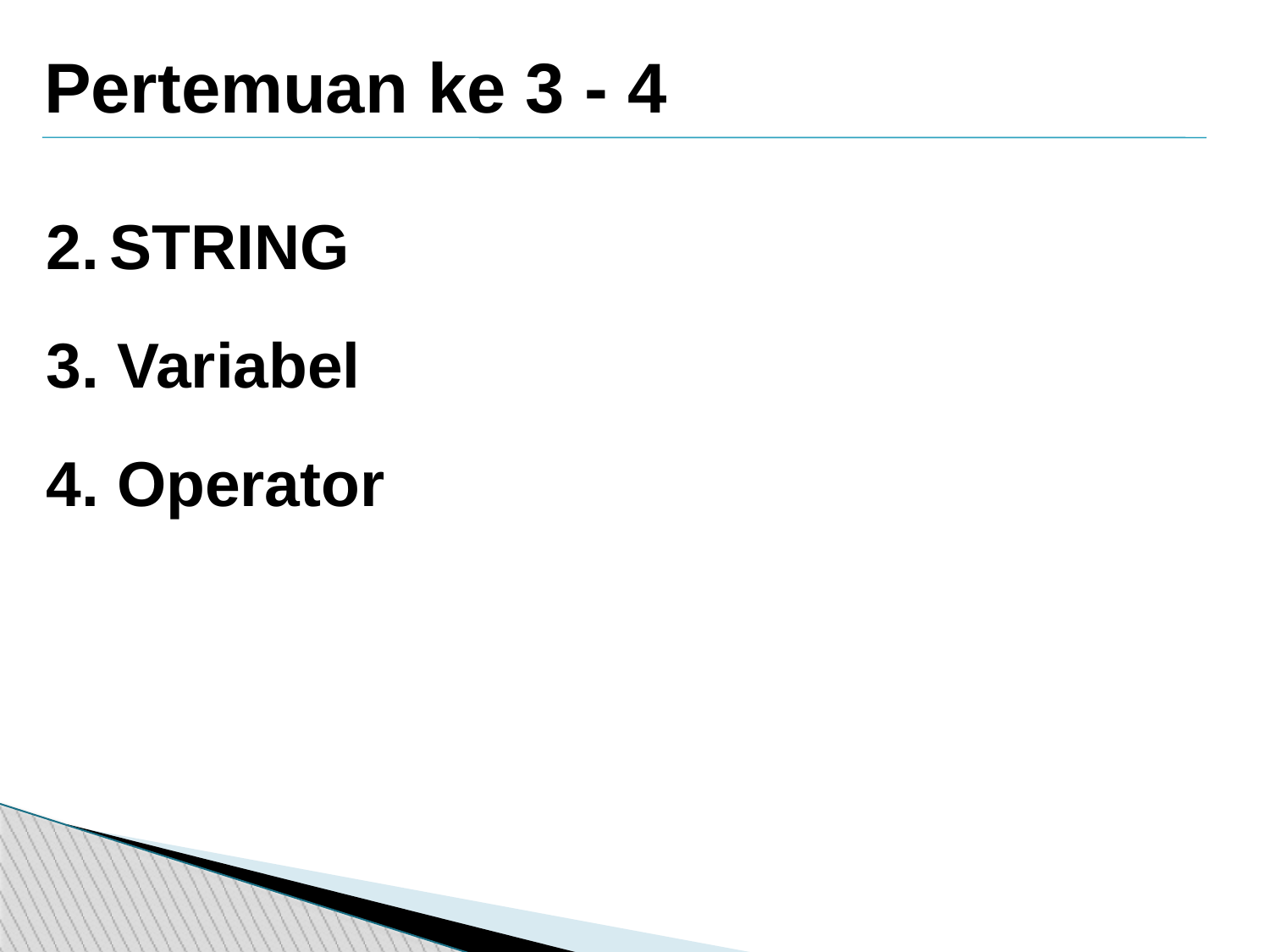

Pertemuan ke 3 - 4

2.	STRING
3. Variabel
4. Operator